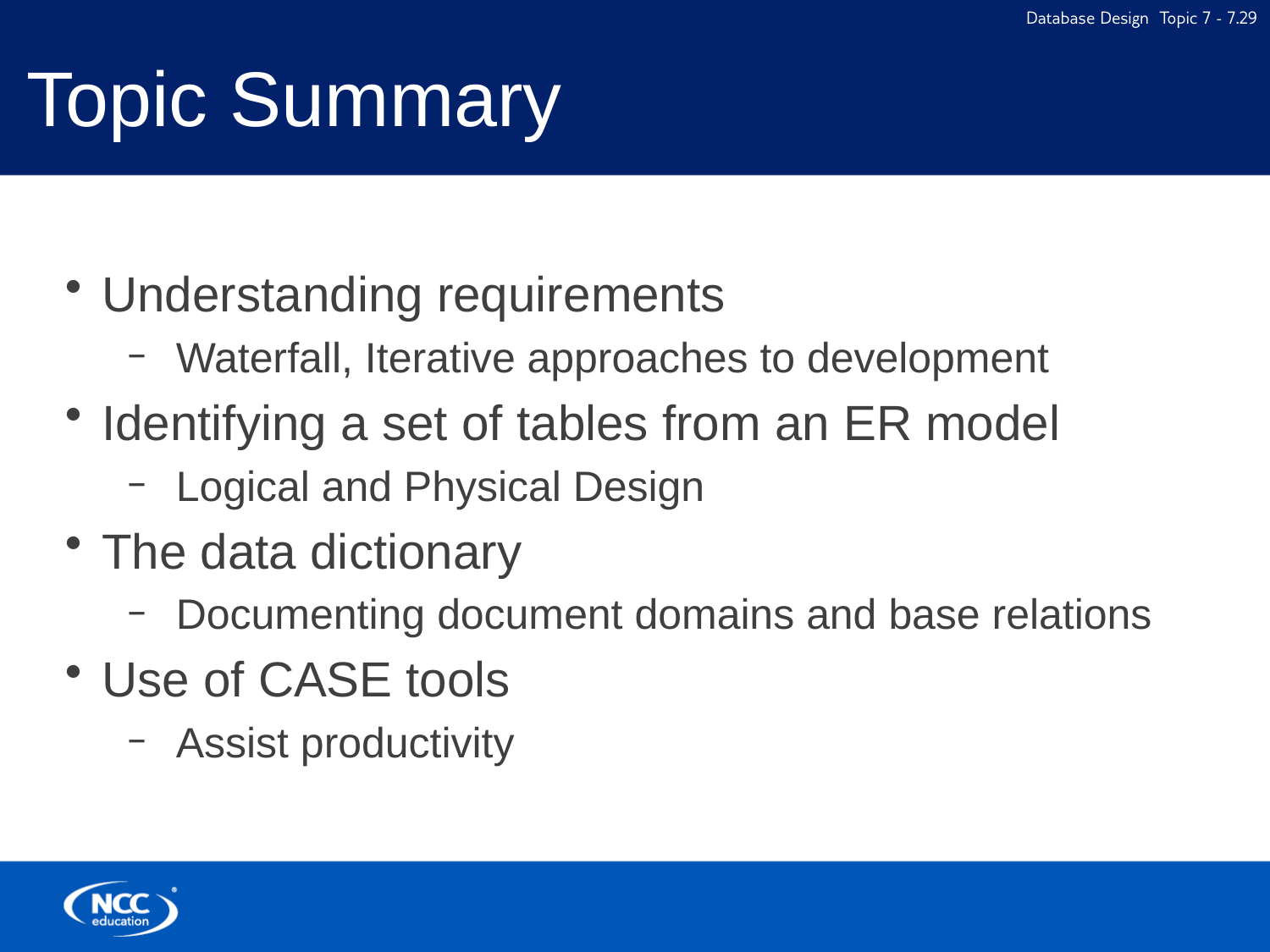

# Topic Summary
Understanding requirements
Waterfall, Iterative approaches to development
Identifying a set of tables from an ER model
Logical and Physical Design
The data dictionary
Documenting document domains and base relations
Use of CASE tools
Assist productivity